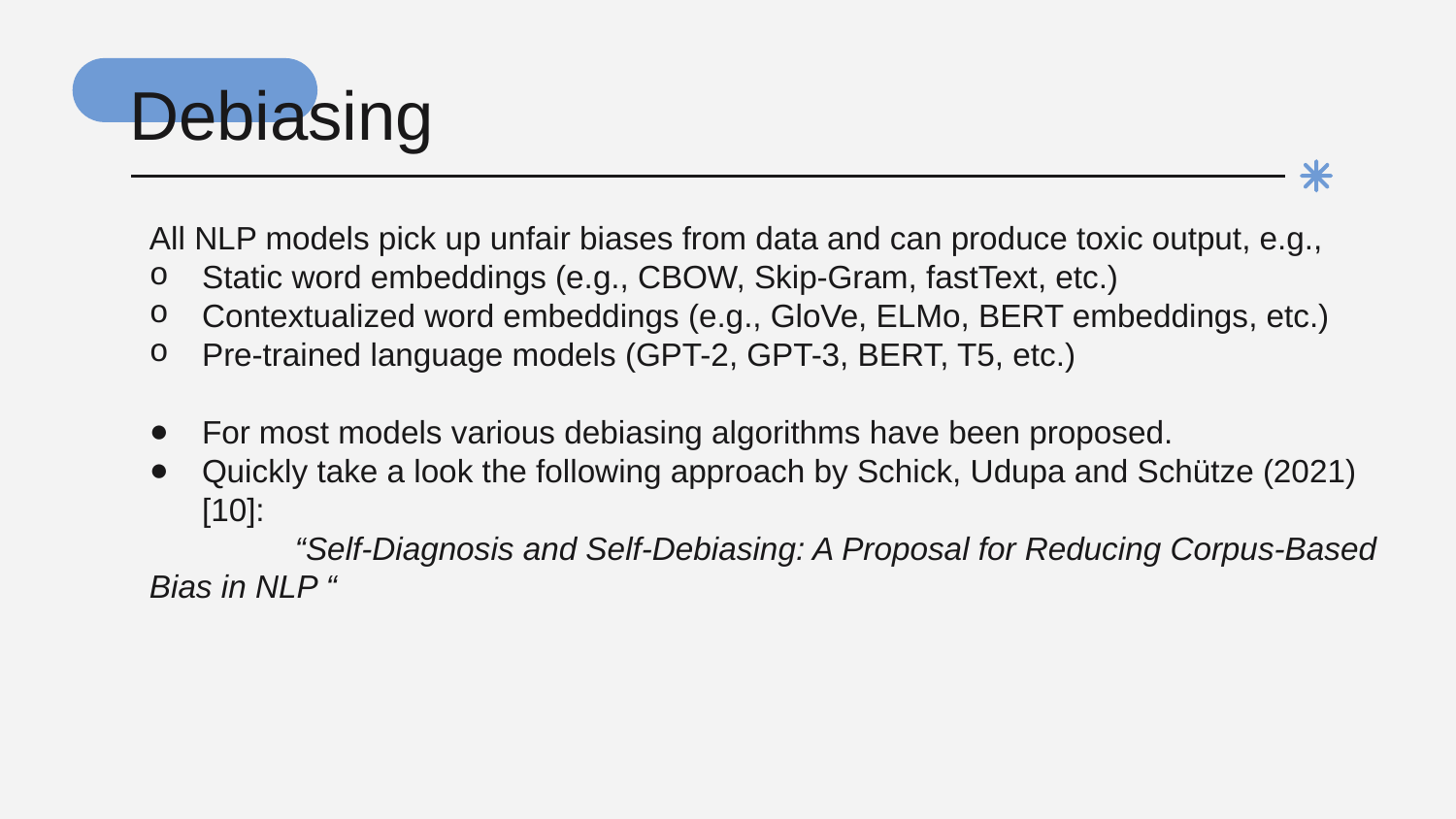

# Debiasing
All NLP models pick up unfair biases from data and can produce toxic output, e.g.,
Static word embeddings (e.g., CBOW, Skip-Gram, fastText, etc.)
Contextualized word embeddings (e.g., GloVe, ELMo, BERT embeddings, etc.)
Pre-trained language models (GPT-2, GPT-3, BERT, T5, etc.)

For most models various debiasing algorithms have been proposed.
Quickly take a look the following approach by Schick, Udupa and Schütze (2021) [10]:
	“Self-Diagnosis and Self-Debiasing: A Proposal for Reducing Corpus-Based Bias in NLP “